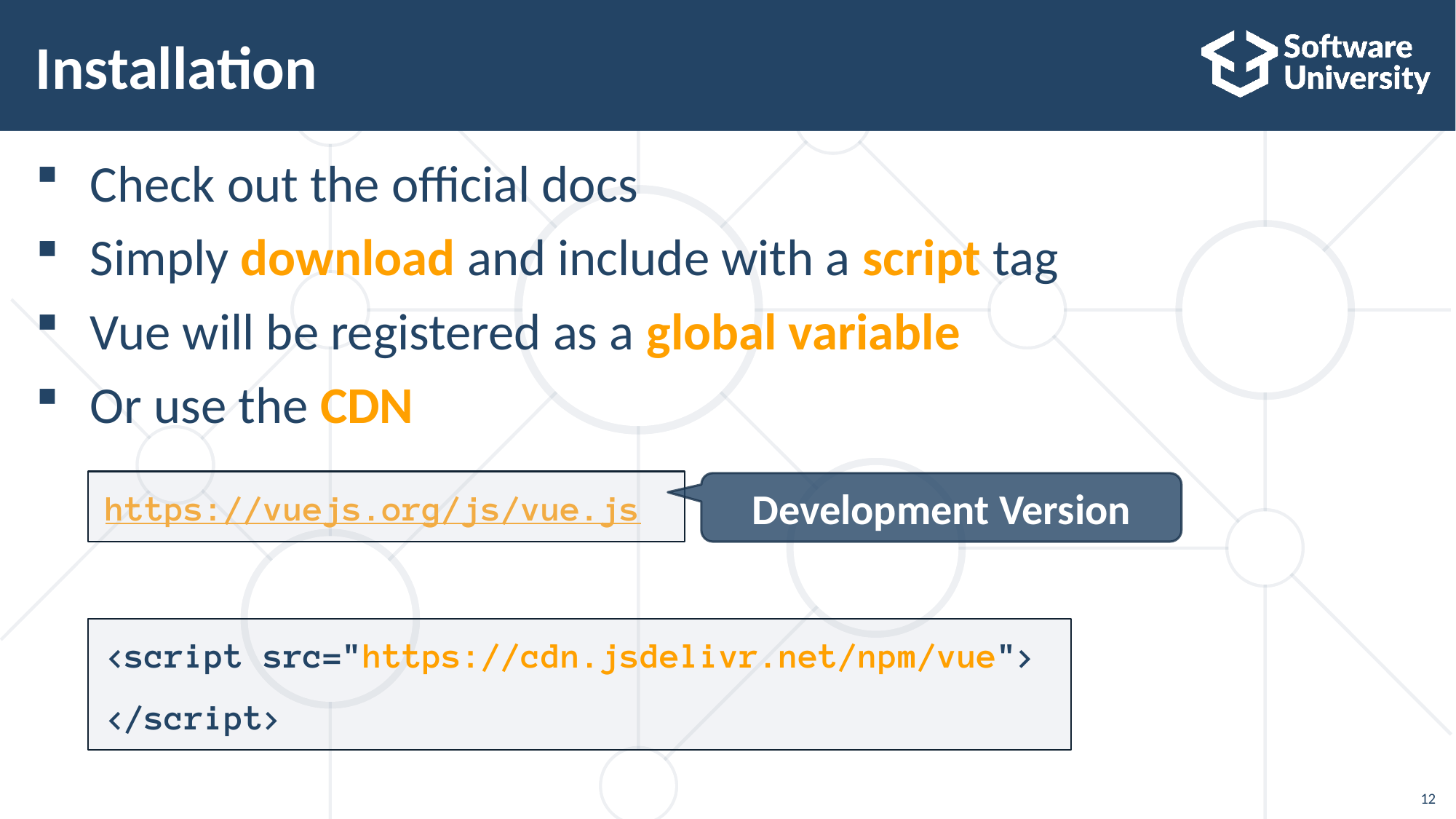

# Installation
Check out the official docs
Simply download and include with a script tag
Vue will be registered as a global variable
Or use the CDN

https://vuejs.org/js/vue.js
Development Version
<script src="https://cdn.jsdelivr.net/npm/vue">
</script>
12